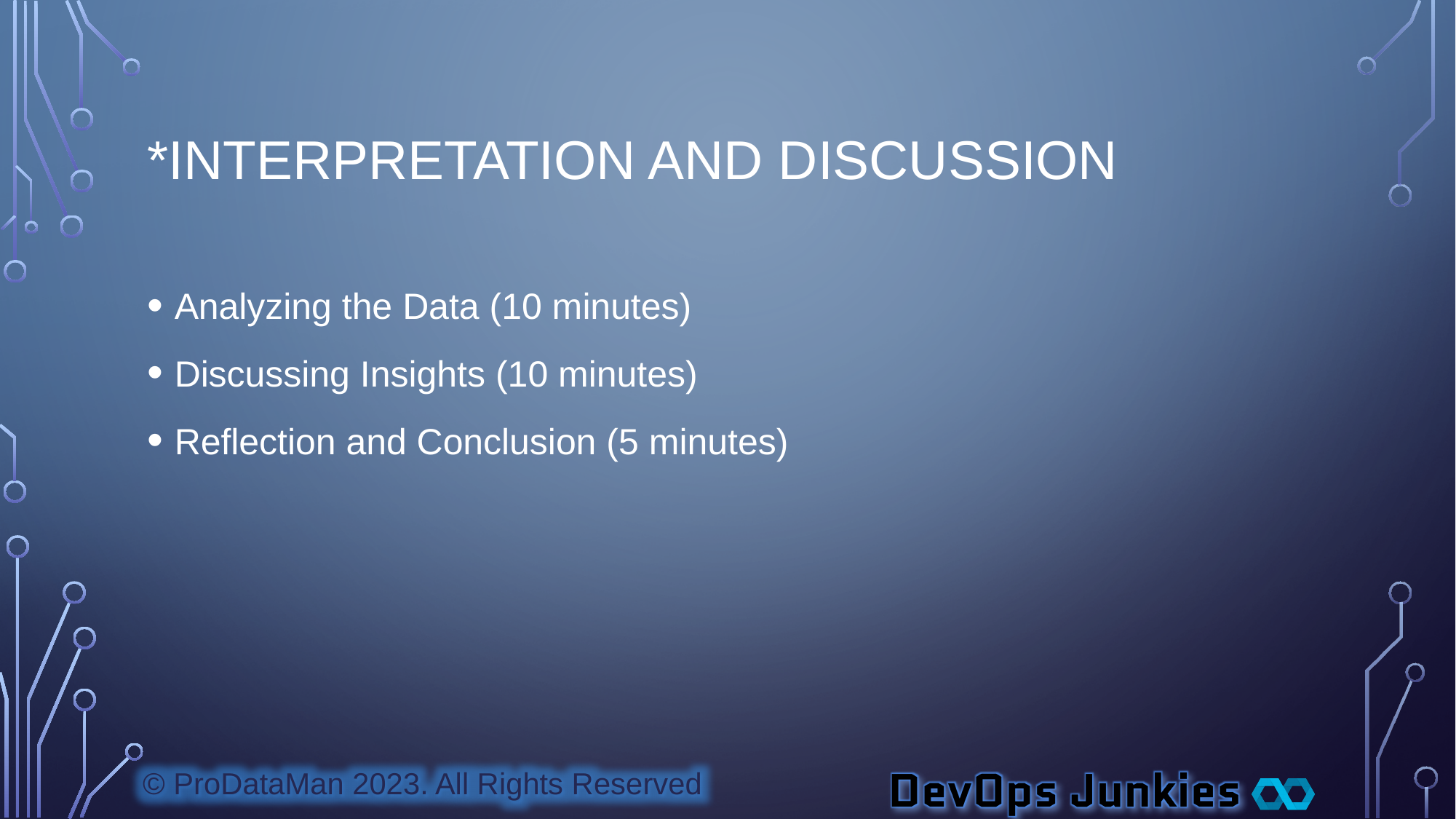

# *Interpretation and Discussion
Analyzing the Data (10 minutes)
Discussing Insights (10 minutes)
Reflection and Conclusion (5 minutes)